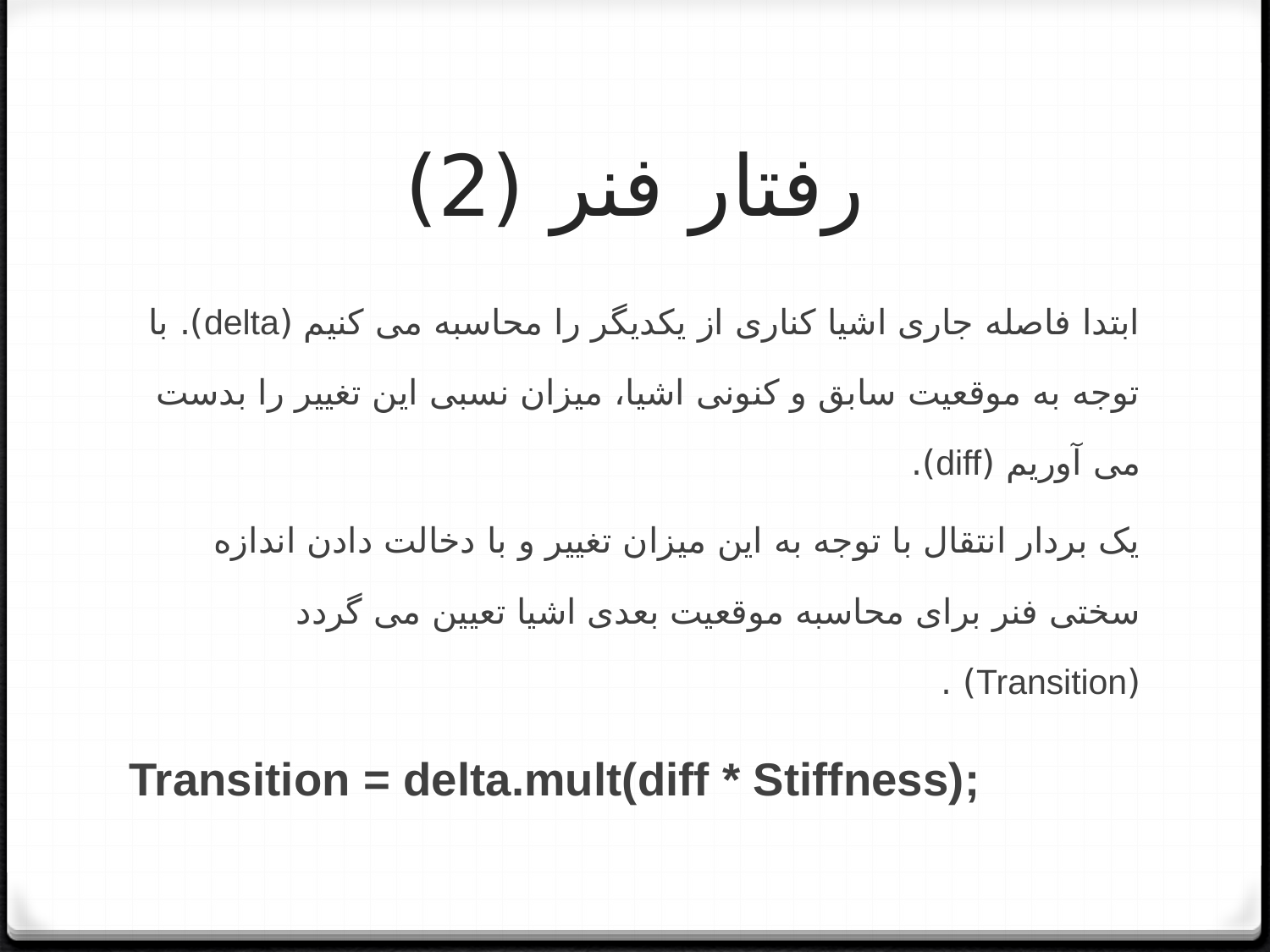

# رفتار فنر (2)
ابتدا فاصله جاری اشیا کناری از یکدیگر را محاسبه می کنیم (delta). با توجه به موقعیت سابق و کنونی اشیا، میزان نسبی این تغییر را بدست می آوریم (diff).
یک بردار انتقال با توجه به این میزان تغییر و با دخالت دادن اندازه سختی فنر برای محاسبه موقعیت بعدی اشیا تعیین می گردد (Transition) .
Transition = delta.mult(diff * Stiffness);